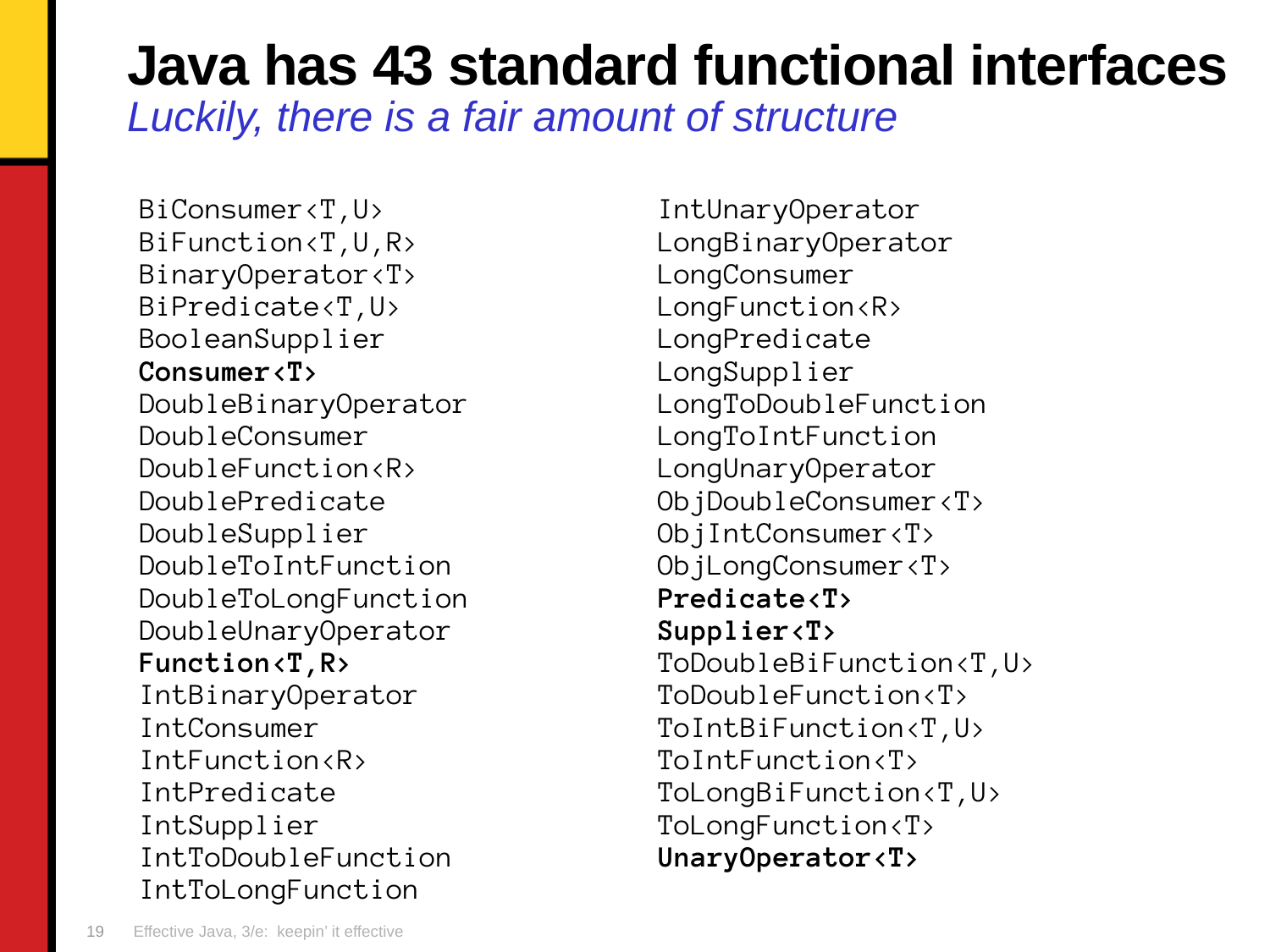

# Java has 43 standard functional interfaces Luckily, there is a fair amount of structure
BiConsumer<T,U>
BiFunction<T,U,R>
BinaryOperator<T>
BiPredicate<T,U>
BooleanSupplier
Consumer<T>
DoubleBinaryOperator
DoubleConsumer
DoubleFunction<R>
DoublePredicate
DoubleSupplier
DoubleToIntFunction
DoubleToLongFunction
DoubleUnaryOperator
Function<T,R>
IntBinaryOperator
IntConsumer
IntFunction<R>
IntPredicate
IntSupplier
IntToDoubleFunction
IntToLongFunction
IntUnaryOperator
LongBinaryOperator
LongConsumer
LongFunction<R>
LongPredicate
LongSupplier
LongToDoubleFunction
LongToIntFunction
LongUnaryOperator
ObjDoubleConsumer<T>
ObjIntConsumer<T>
ObjLongConsumer<T>
Predicate<T>
Supplier<T>
ToDoubleBiFunction<T,U>
ToDoubleFunction<T>
ToIntBiFunction<T,U>
ToIntFunction<T>
ToLongBiFunction<T,U>
ToLongFunction<T>
UnaryOperator<T>